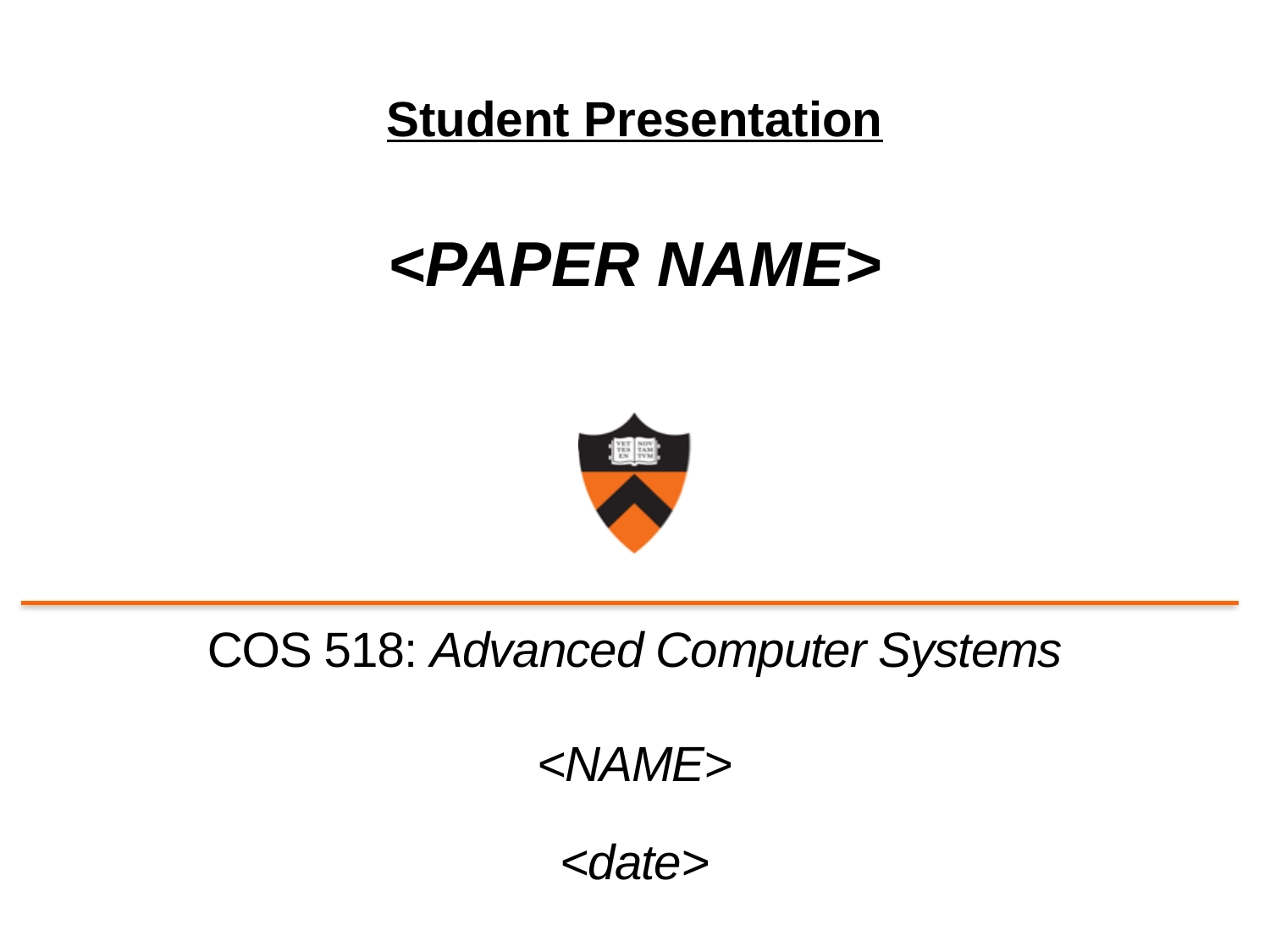

# Student Presentation <PAPER NAME>
COS 518: Advanced Computer Systems

<NAME>
<date>